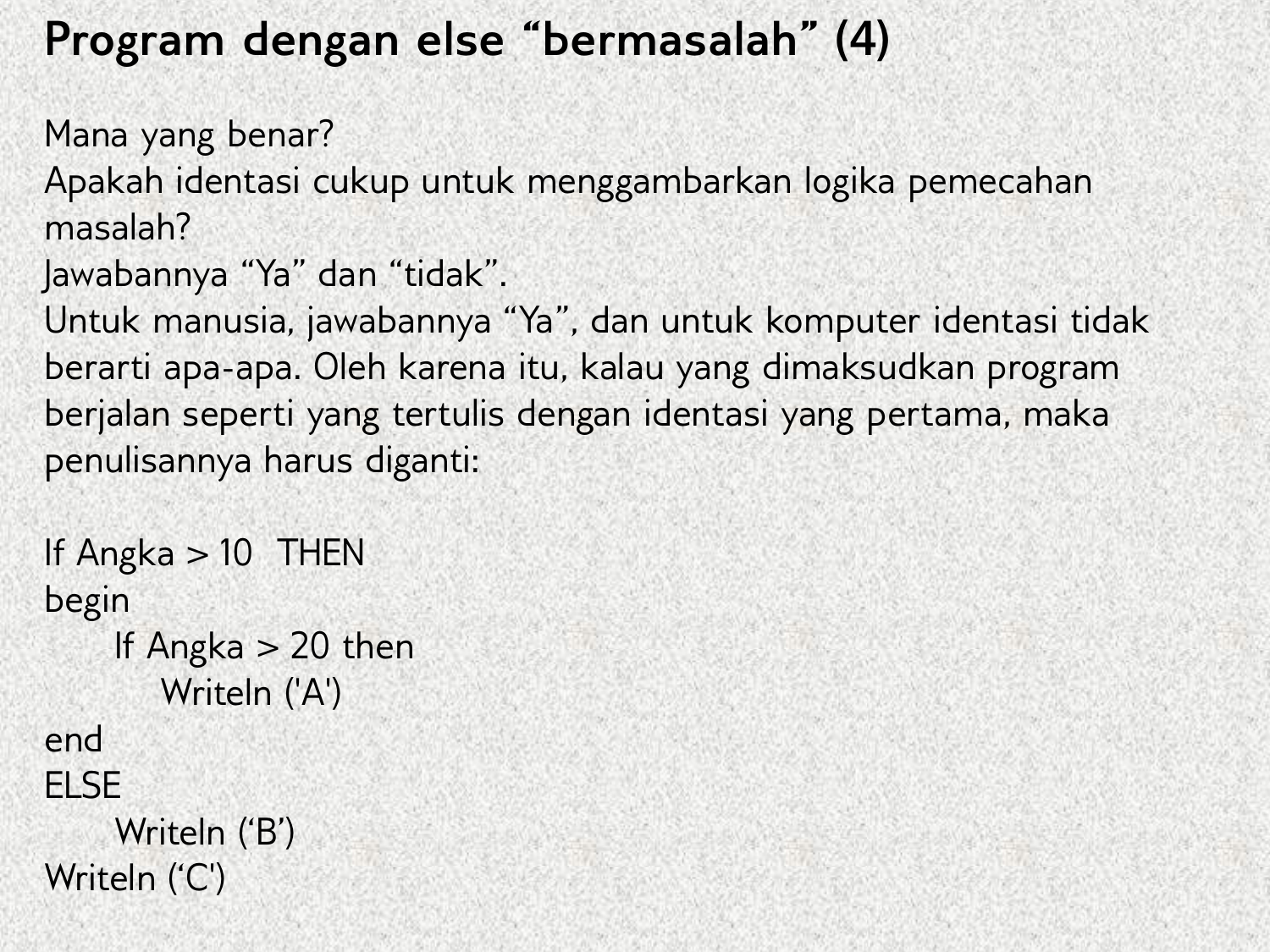

Program dengan else “bermasalah” (4)

Mana yang benar?
Apakah identasi cukup untuk menggambarkan logika pemecahan masalah?
Jawabannya “Ya” dan “tidak”.
Untuk manusia, jawabannya “Ya”, dan untuk komputer identasi tidak berarti apa-apa. Oleh karena itu, kalau yang dimaksudkan program berjalan seperti yang tertulis dengan identasi yang pertama, maka penulisannya harus diganti:

If Angka > 10  THEN
begin
      If Angka > 20 then
          Writeln ('A')
end
ELSE
      Writeln (‘B’)
Writeln (‘C')